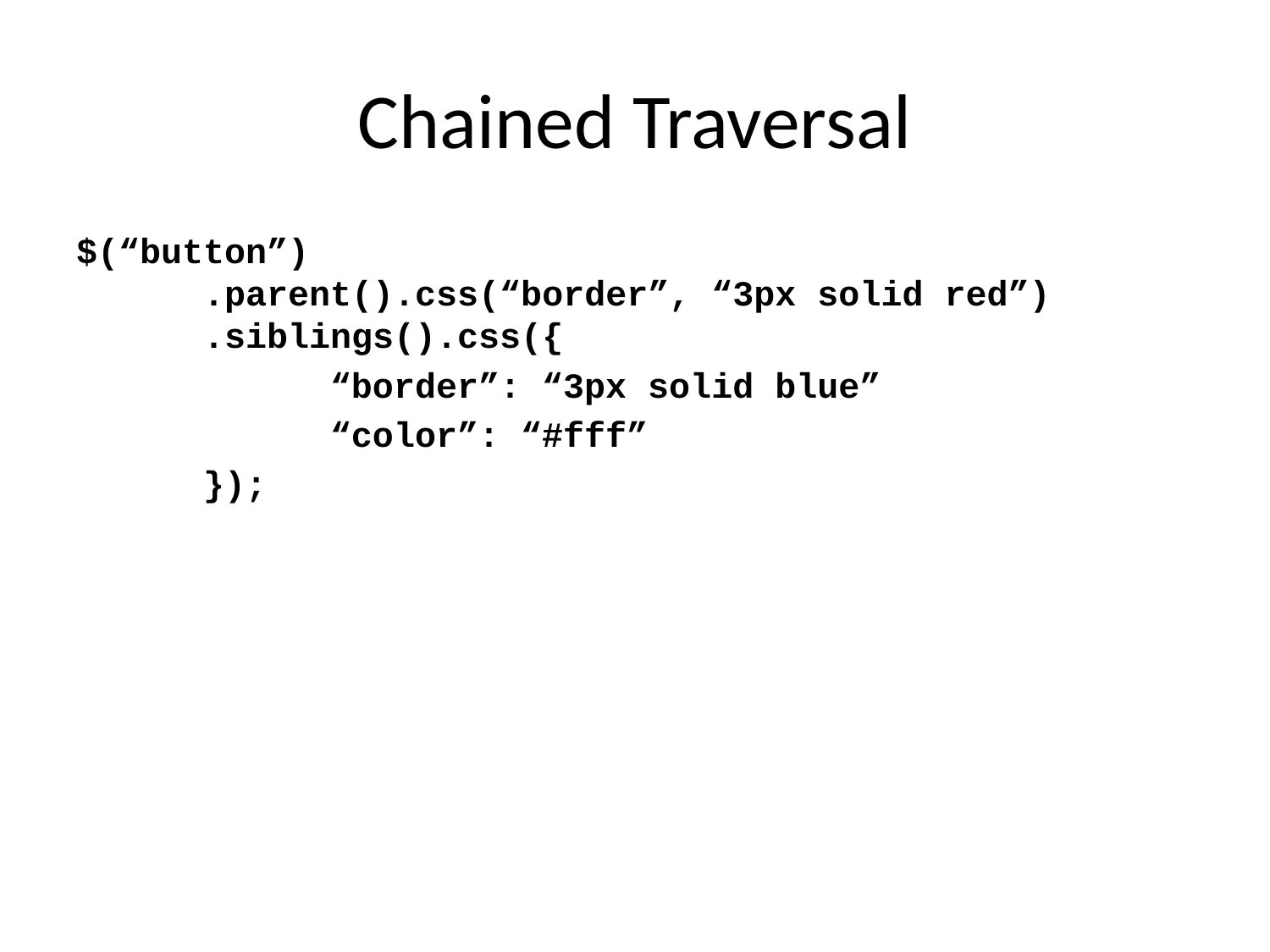

# Chained Traversal
$(“button”) 
	.parent().css(“border”, “3px solid red”)
	.siblings().css({
		“border”: “3px solid blue”
		“color”: “#fff”
	});